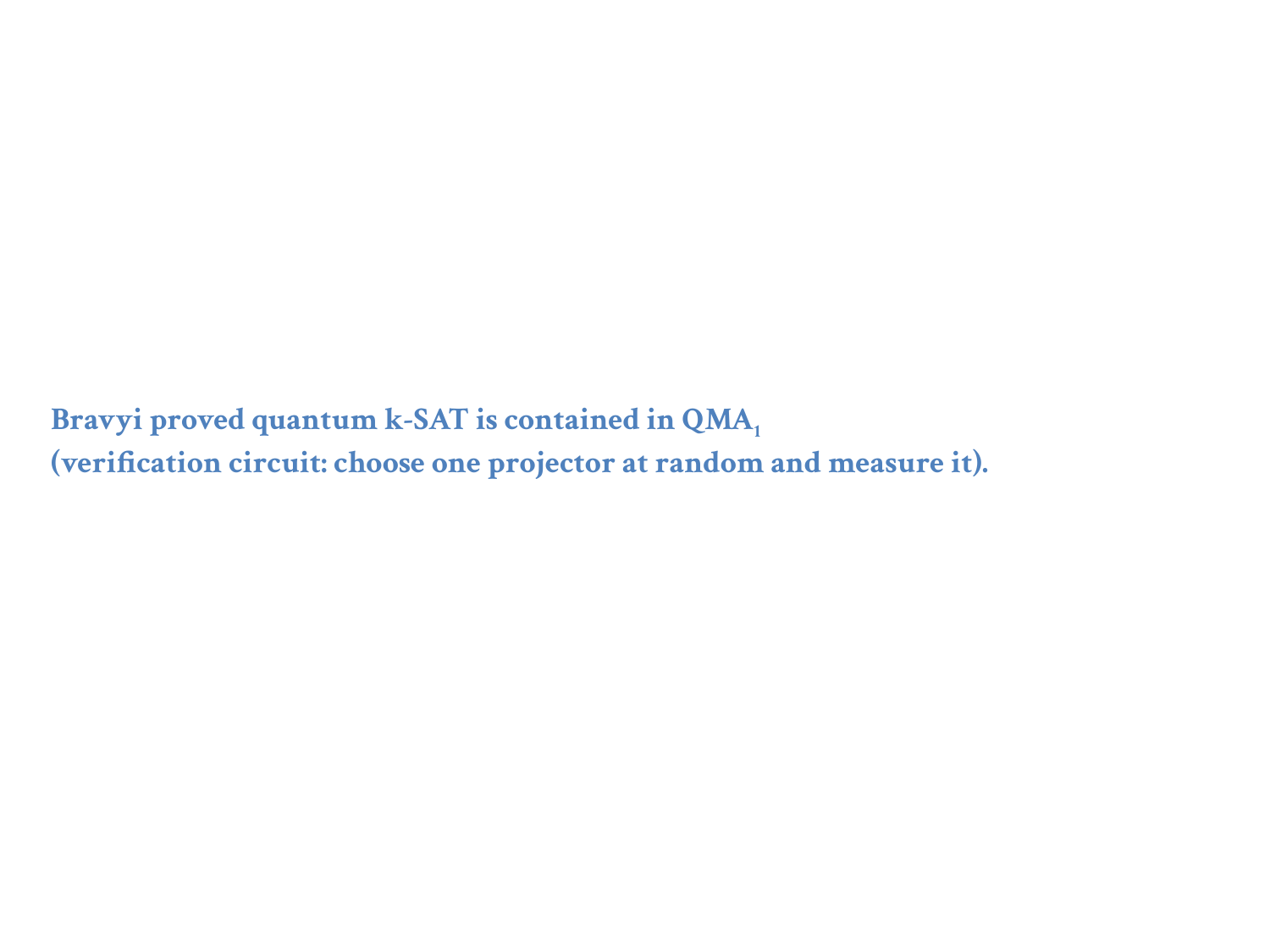

Bravyi proved quantum k-SAT is contained in QMA1
(verification circuit: choose one projector at random and measure it).